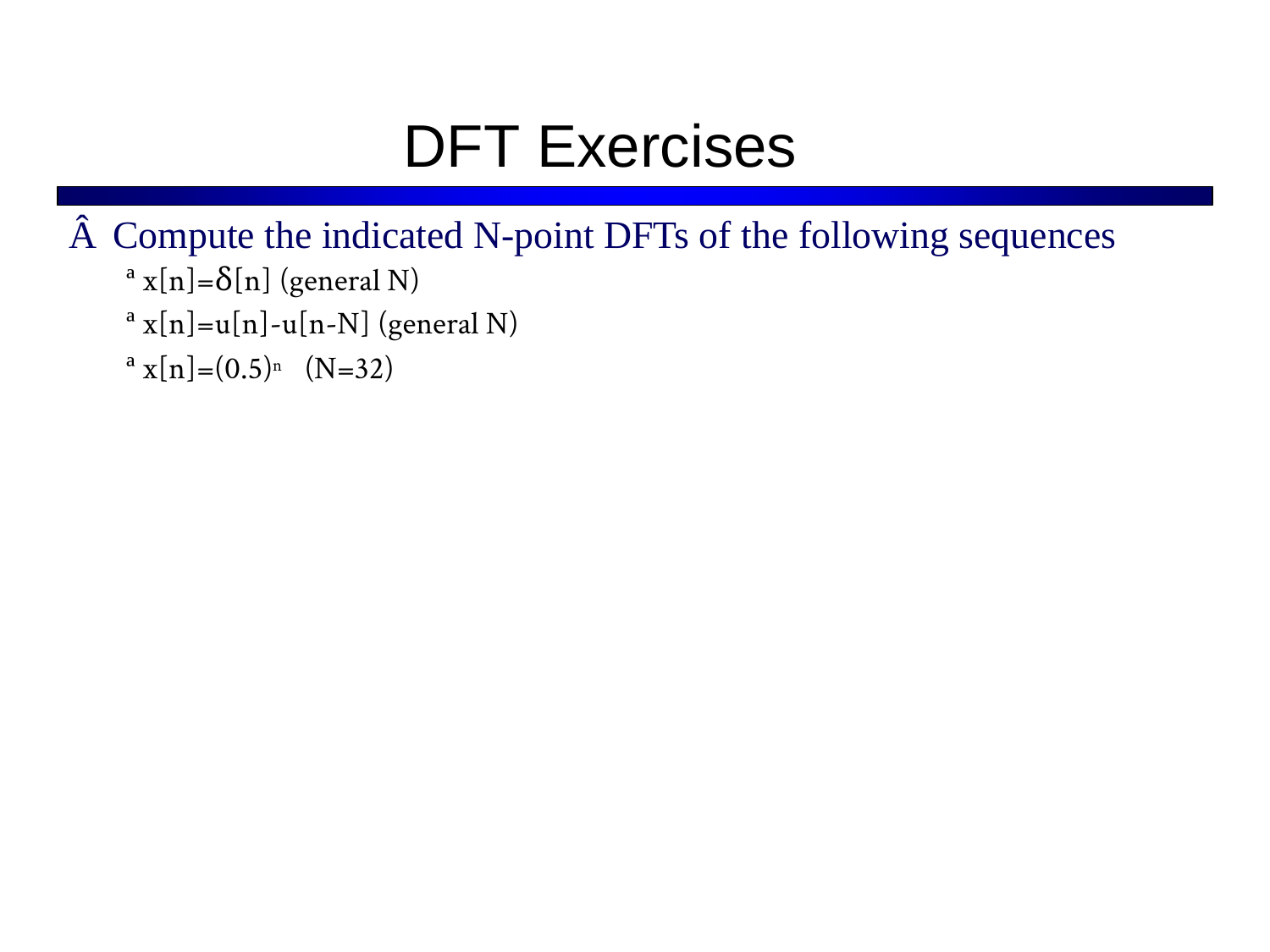

DFT Exercises

Â Compute the indicated N-point DFTs of the following sequences
ª x[n]=δ[n] (general N)
ª x[n]=u[n]-u[n-N] (general N)
ª x[n]=(0.5)n      (N=32)